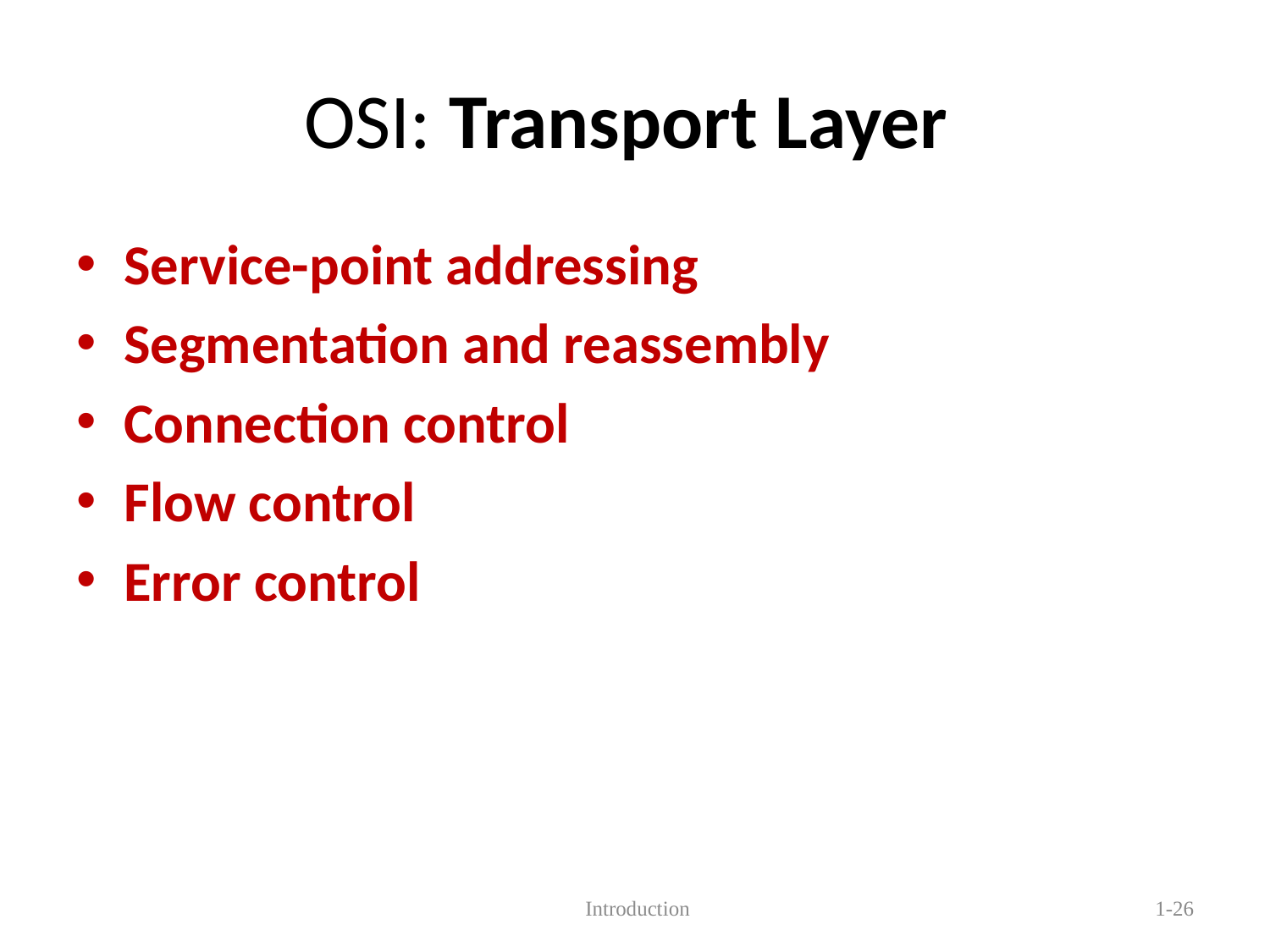

# OSI: Transport Layer
Service-point addressing
Segmentation and reassembly
Connection control
Flow control
Error control

 Introduction
1-26